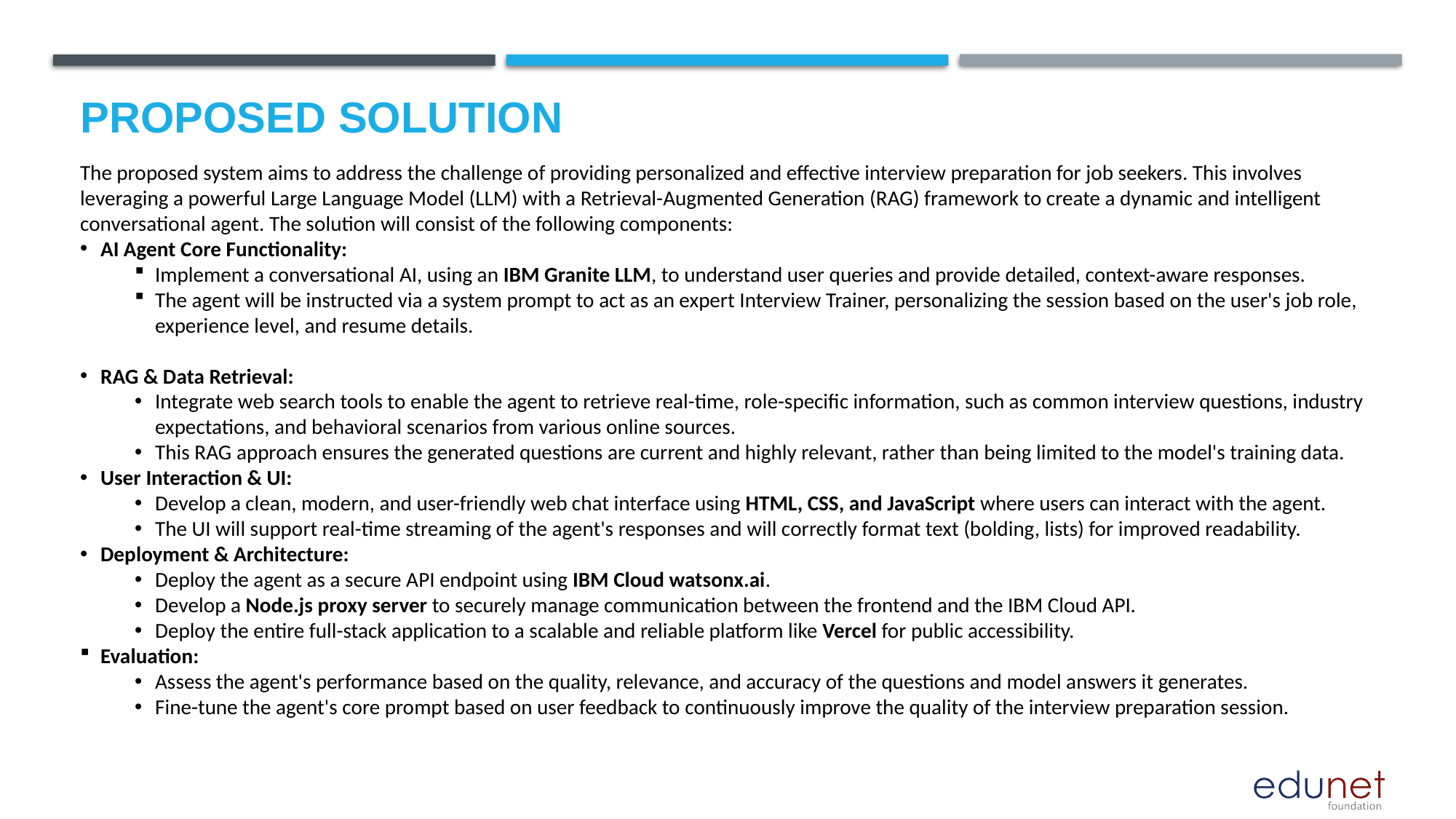

# Proposed Solution
The proposed system aims to address the challenge of providing personalized and effective interview preparation for job seekers. This involves leveraging a powerful Large Language Model (LLM) with a Retrieval-Augmented Generation (RAG) framework to create a dynamic and intelligent conversational agent. The solution will consist of the following components:
AI Agent Core Functionality:
Implement a conversational AI, using an IBM Granite LLM, to understand user queries and provide detailed, context-aware responses.
The agent will be instructed via a system prompt to act as an expert Interview Trainer, personalizing the session based on the user's job role, experience level, and resume details.

RAG & Data Retrieval:
Integrate web search tools to enable the agent to retrieve real-time, role-specific information, such as common interview questions, industry expectations, and behavioral scenarios from various online sources.
This RAG approach ensures the generated questions are current and highly relevant, rather than being limited to the model's training data.
User Interaction & UI:
Develop a clean, modern, and user-friendly web chat interface using HTML, CSS, and JavaScript where users can interact with the agent.
The UI will support real-time streaming of the agent's responses and will correctly format text (bolding, lists) for improved readability.
Deployment & Architecture:
Deploy the agent as a secure API endpoint using IBM Cloud watsonx.ai.
Develop a Node.js proxy server to securely manage communication between the frontend and the IBM Cloud API.
Deploy the entire full-stack application to a scalable and reliable platform like Vercel for public accessibility.
Evaluation:
Assess the agent's performance based on the quality, relevance, and accuracy of the questions and model answers it generates.
Fine-tune the agent's core prompt based on user feedback to continuously improve the quality of the interview preparation session.